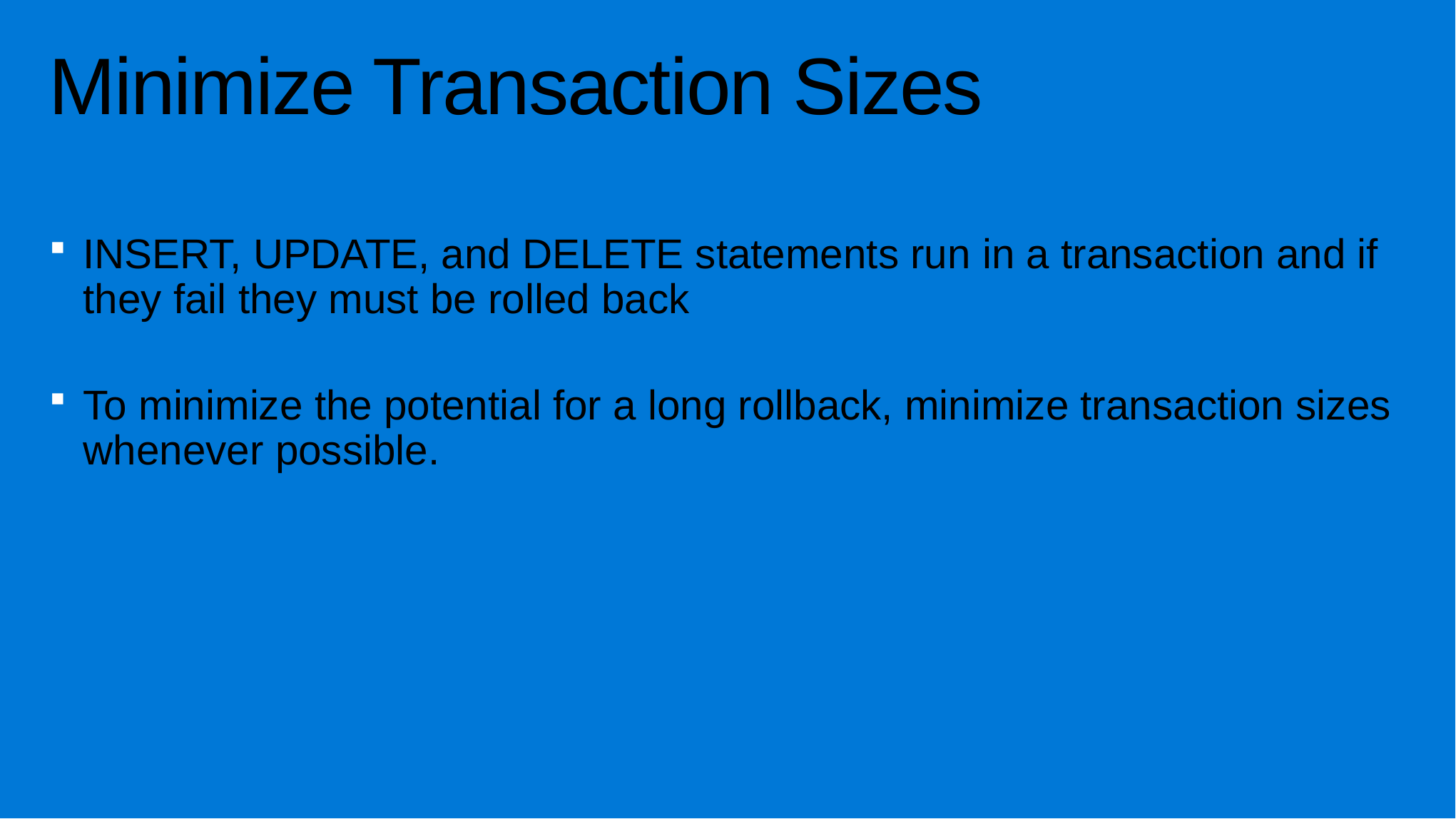

# Minimize Transaction Sizes
INSERT, UPDATE, and DELETE statements run in a transaction and if they fail they must be rolled back

To minimize the potential for a long rollback, minimize transaction sizes whenever possible.